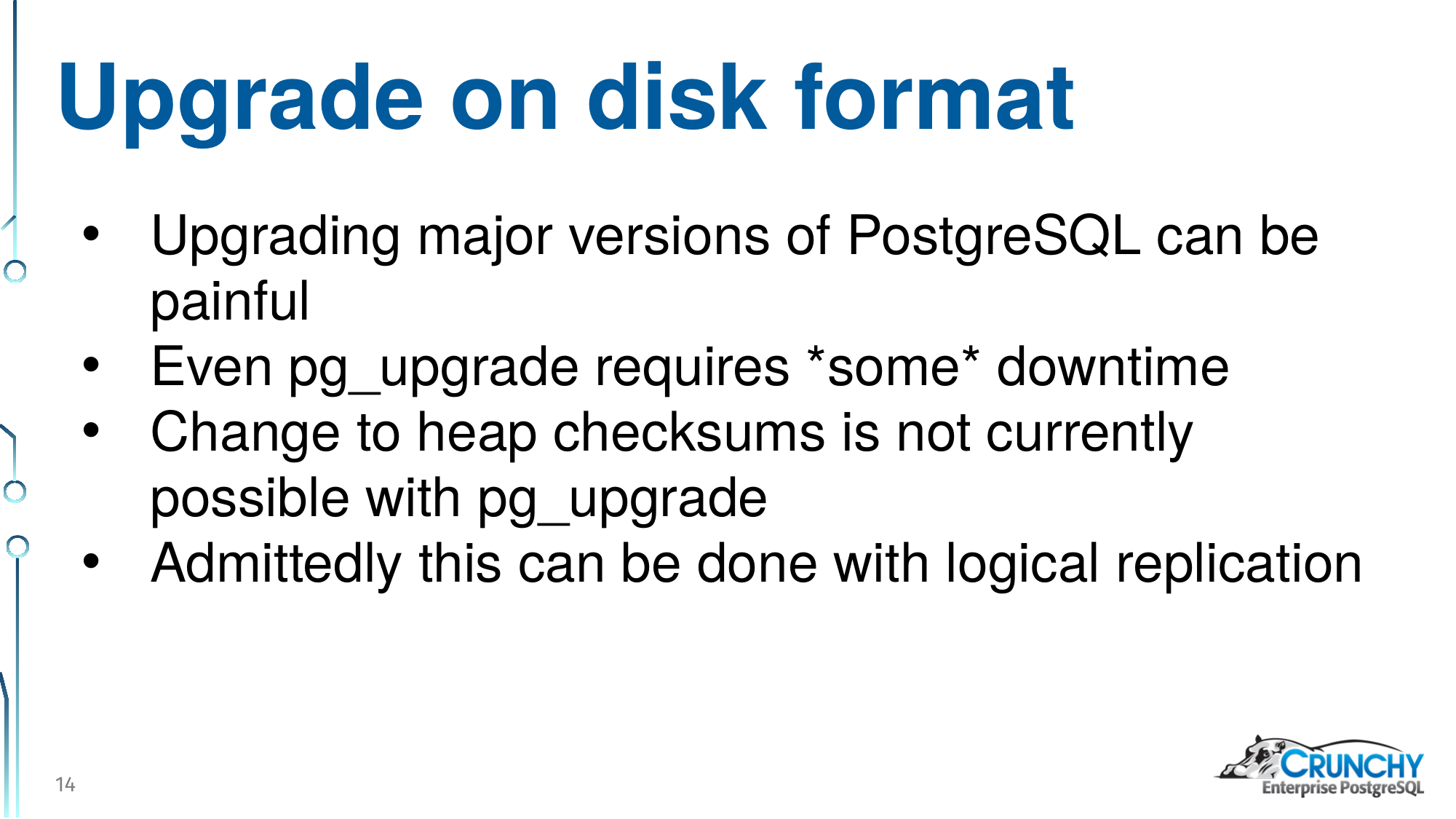

# Upgrade on disk format
Upgrading major versions of PostgreSQL can be painful
Even pg_upgrade requires *some* downtime
Change to heap checksums is not currently possible with pg_upgrade
Admittedly this can be done with logical replication

14